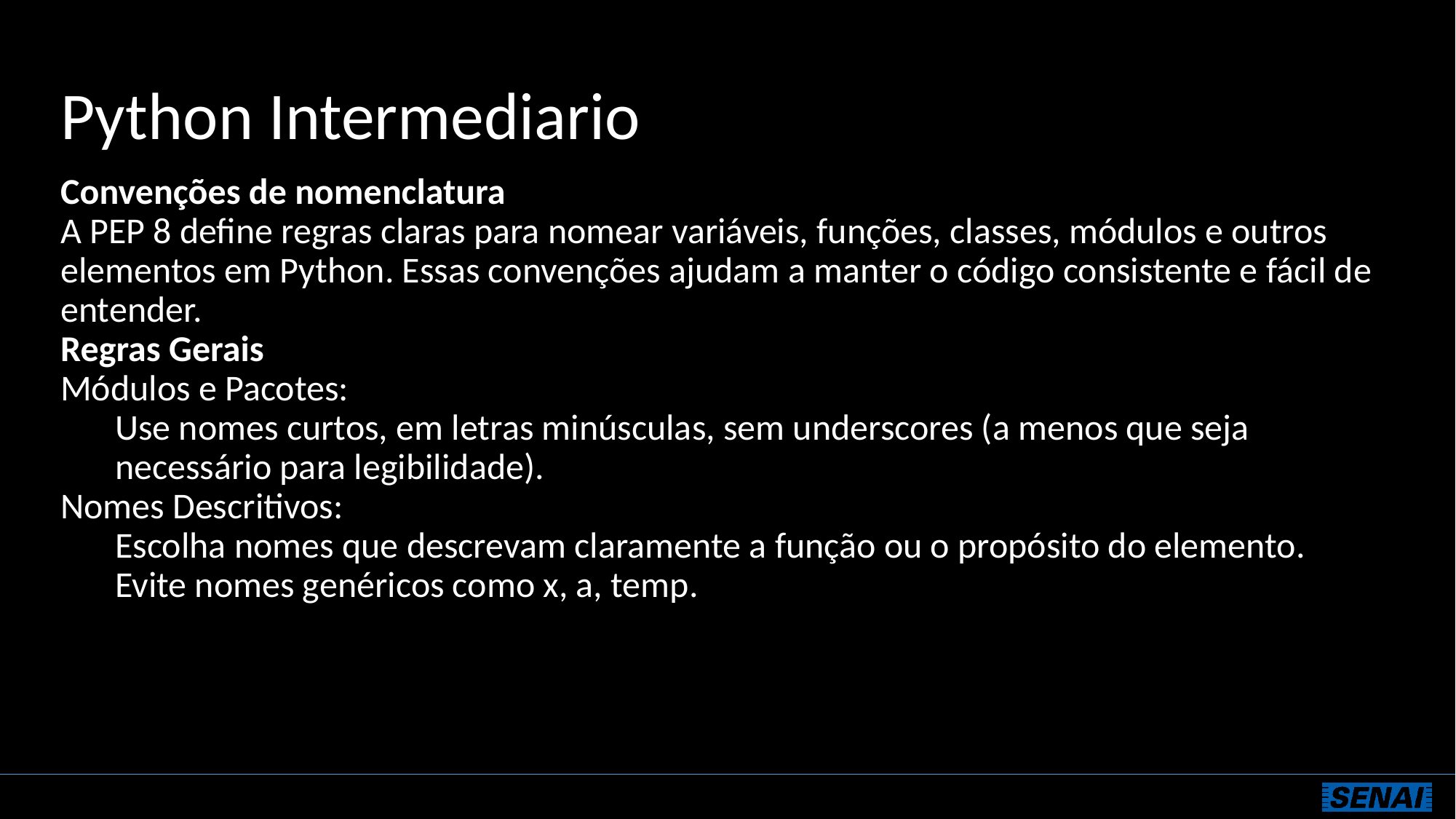

# Python Intermediario

Convenções de nomenclatura
A PEP 8 define regras claras para nomear variáveis, funções, classes, módulos e outros elementos em Python. Essas convenções ajudam a manter o código consistente e fácil de entender.
Regras Gerais
Módulos e Pacotes:
Use nomes curtos, em letras minúsculas, sem underscores (a menos que seja necessário para legibilidade).
Nomes Descritivos:
Escolha nomes que descrevam claramente a função ou o propósito do elemento.
Evite nomes genéricos como x, a, temp.